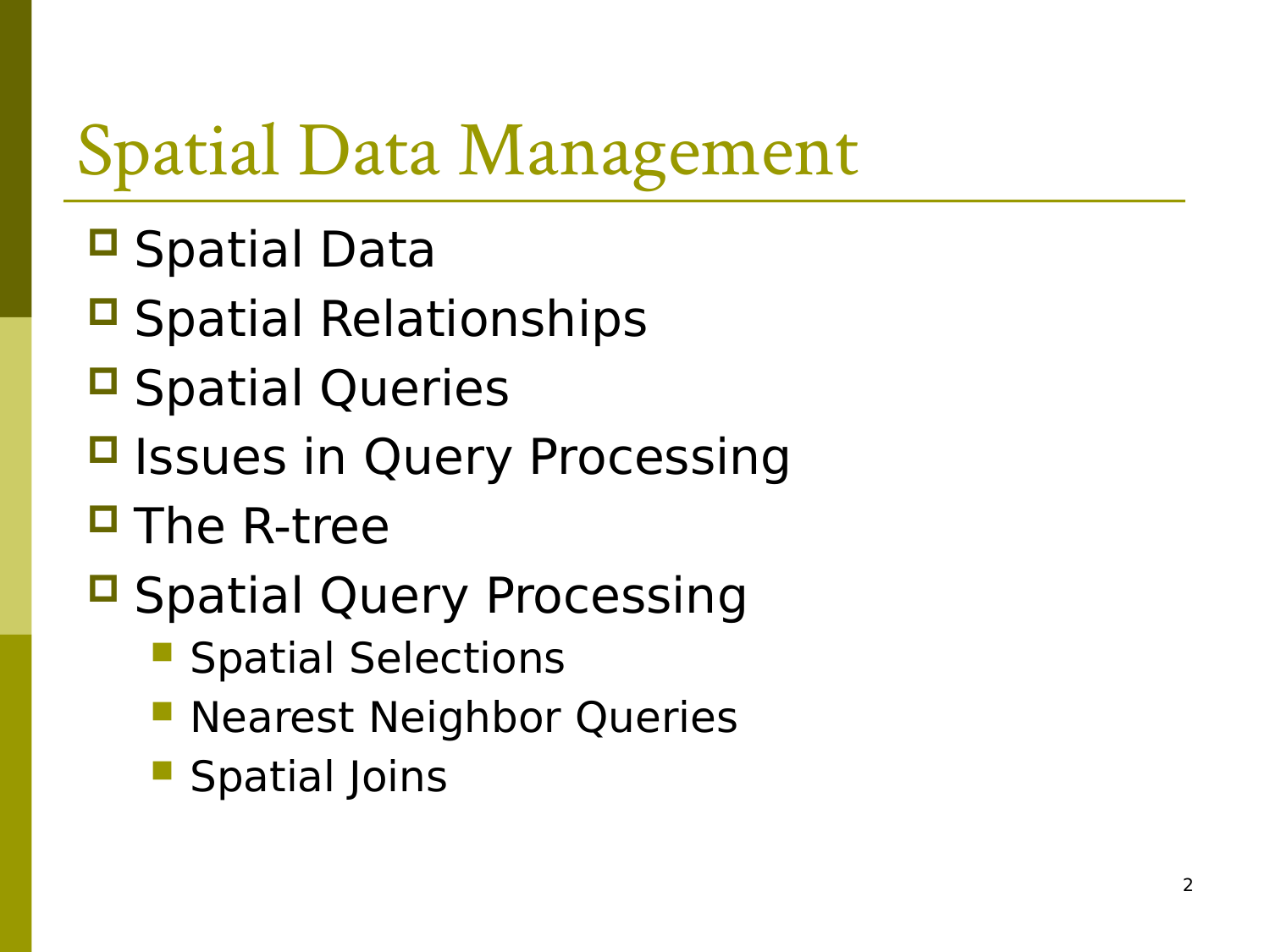

# Spatial Data Management
Spatial Data
Spatial Relationships
Spatial Queries
Issues in Query Processing
The R-tree
Spatial Query Processing
Spatial Selections
Nearest Neighbor Queries
Spatial Joins
2